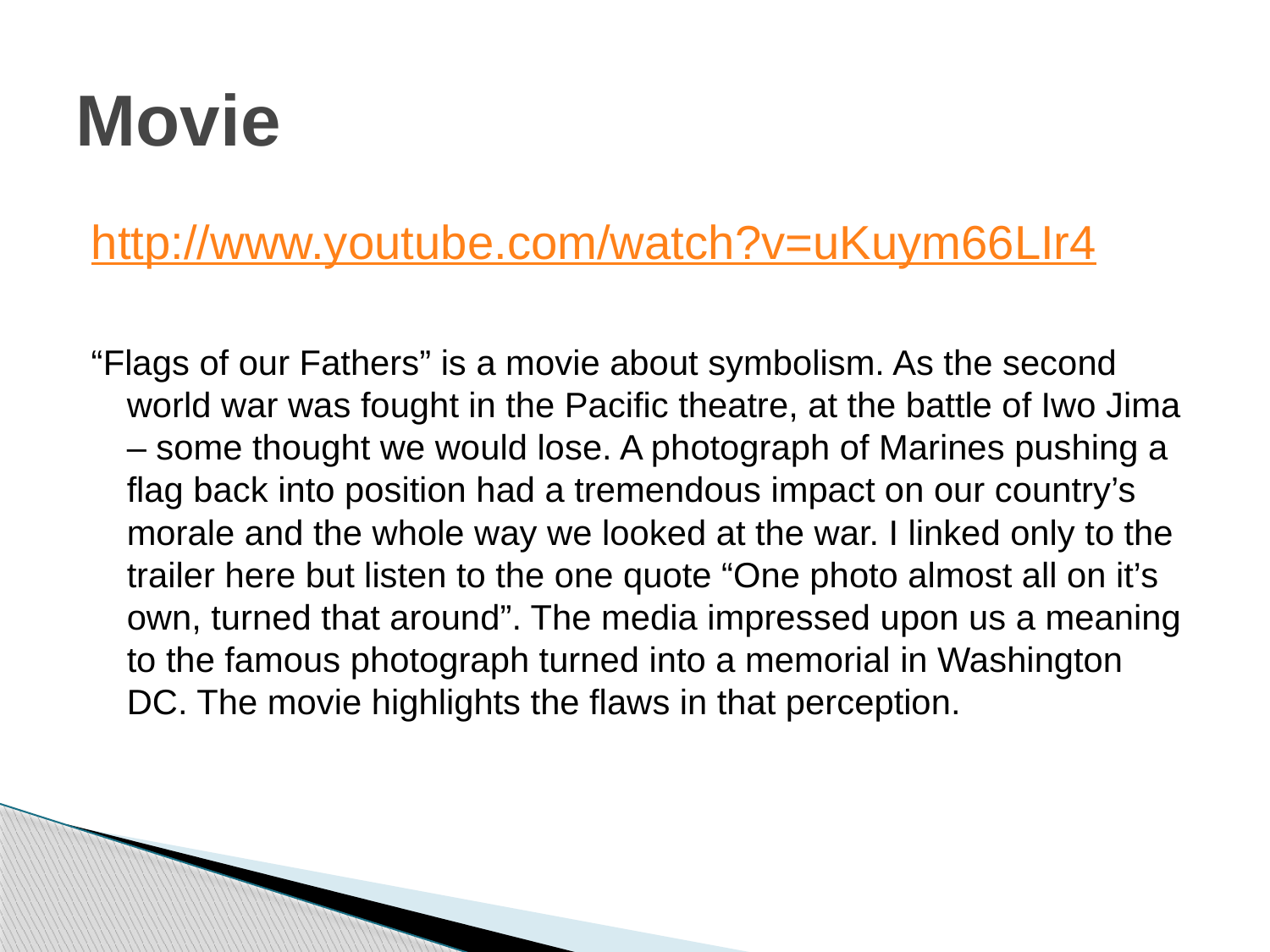

# Movie
http://www.youtube.com/watch?v=uKuym66LIr4

“Flags of our Fathers” is a movie about symbolism. As the second world war was fought in the Pacific theatre, at the battle of Iwo Jima – some thought we would lose. A photograph of Marines pushing a flag back into position had a tremendous impact on our country’s morale and the whole way we looked at the war. I linked only to the trailer here but listen to the one quote “One photo almost all on it’s own, turned that around”. The media impressed upon us a meaning to the famous photograph turned into a memorial in Washington DC. The movie highlights the flaws in that perception.